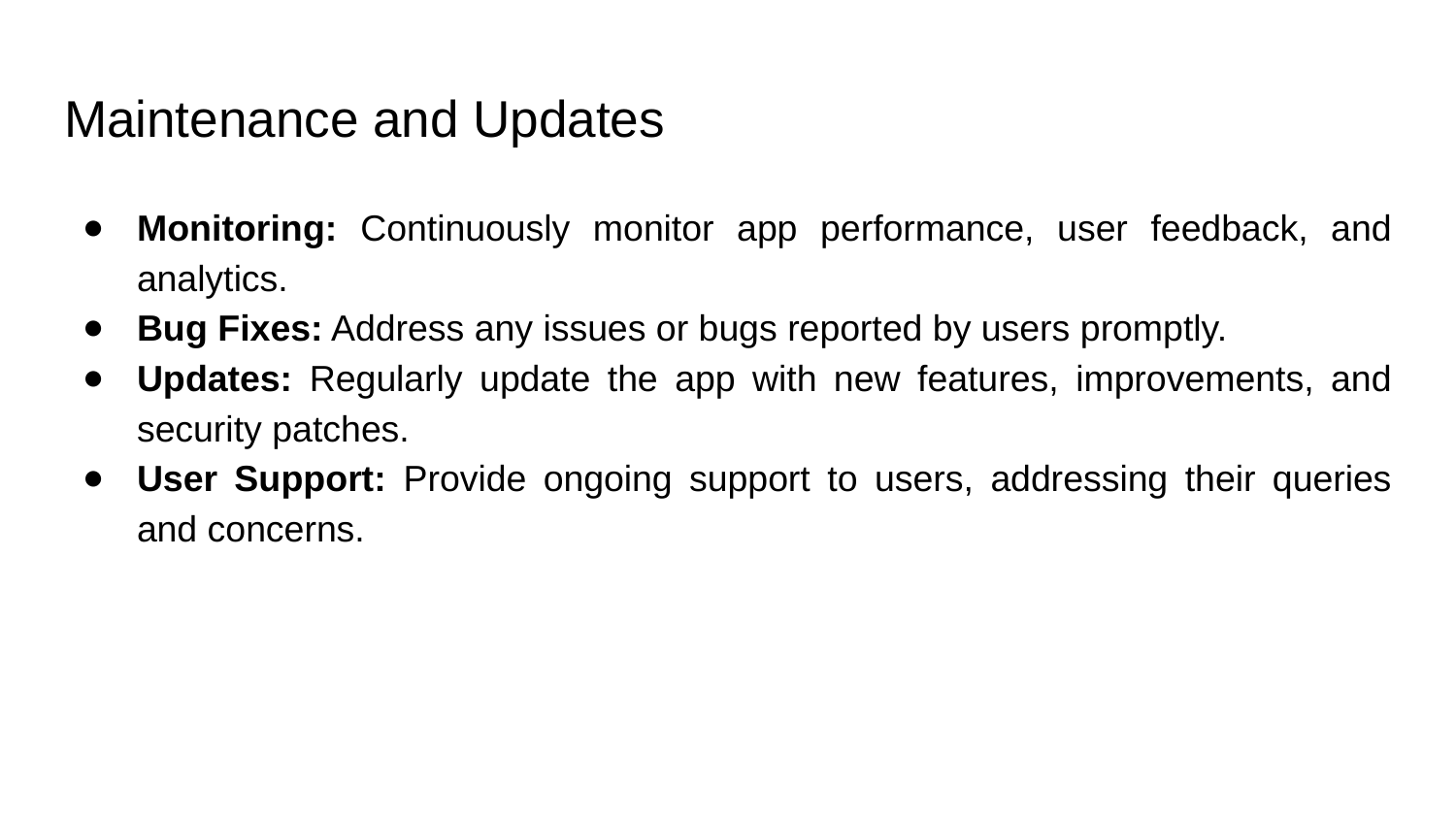

# Maintenance and Updates
Monitoring: Continuously monitor app performance, user feedback, and analytics.
Bug Fixes: Address any issues or bugs reported by users promptly.
Updates: Regularly update the app with new features, improvements, and security patches.
User Support: Provide ongoing support to users, addressing their queries and concerns.